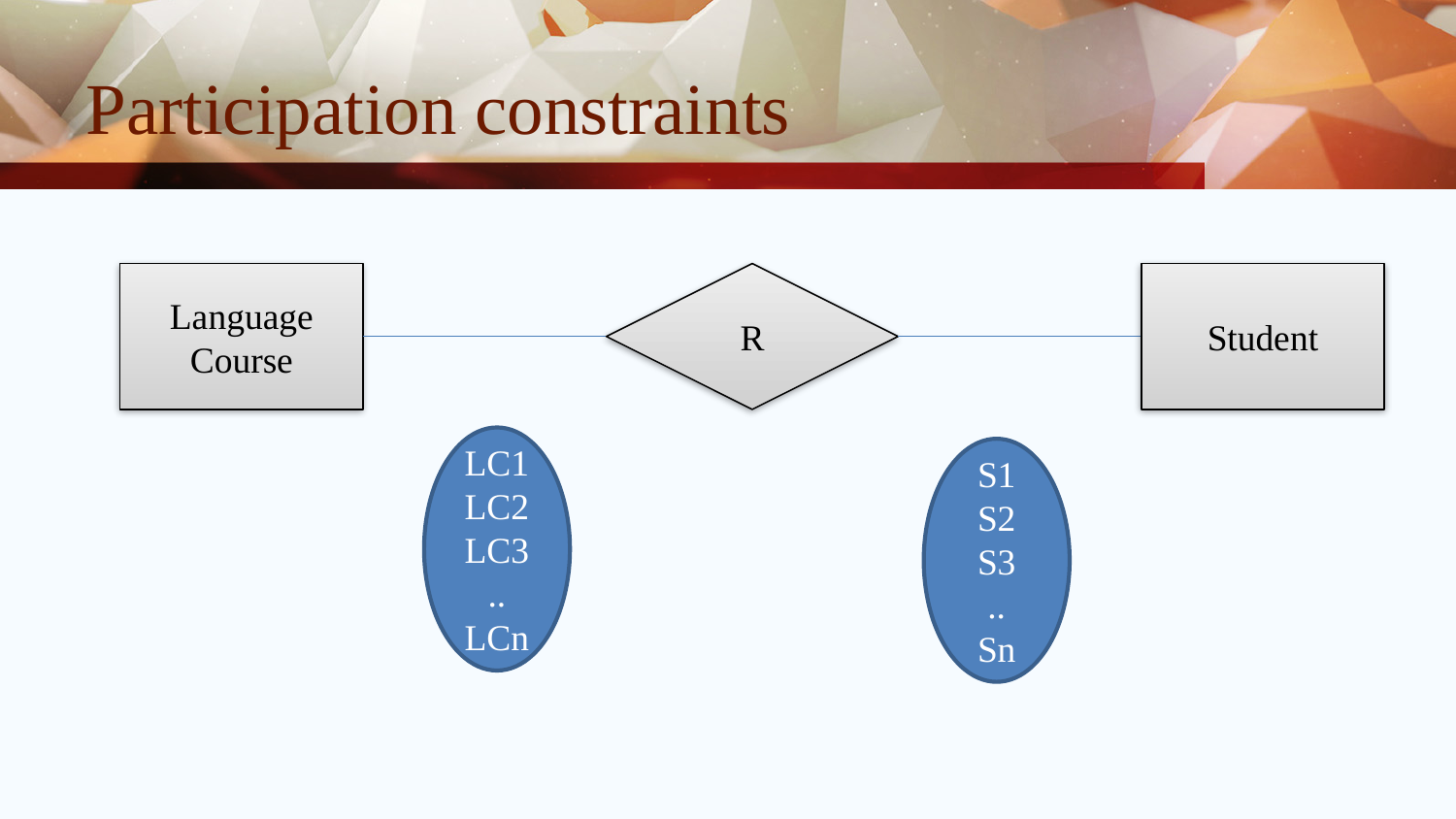

# Participation constraints

Language Course
R
Student
LC1
LC2
LC3
..
LCn
S1
S2
S3
..
Sn